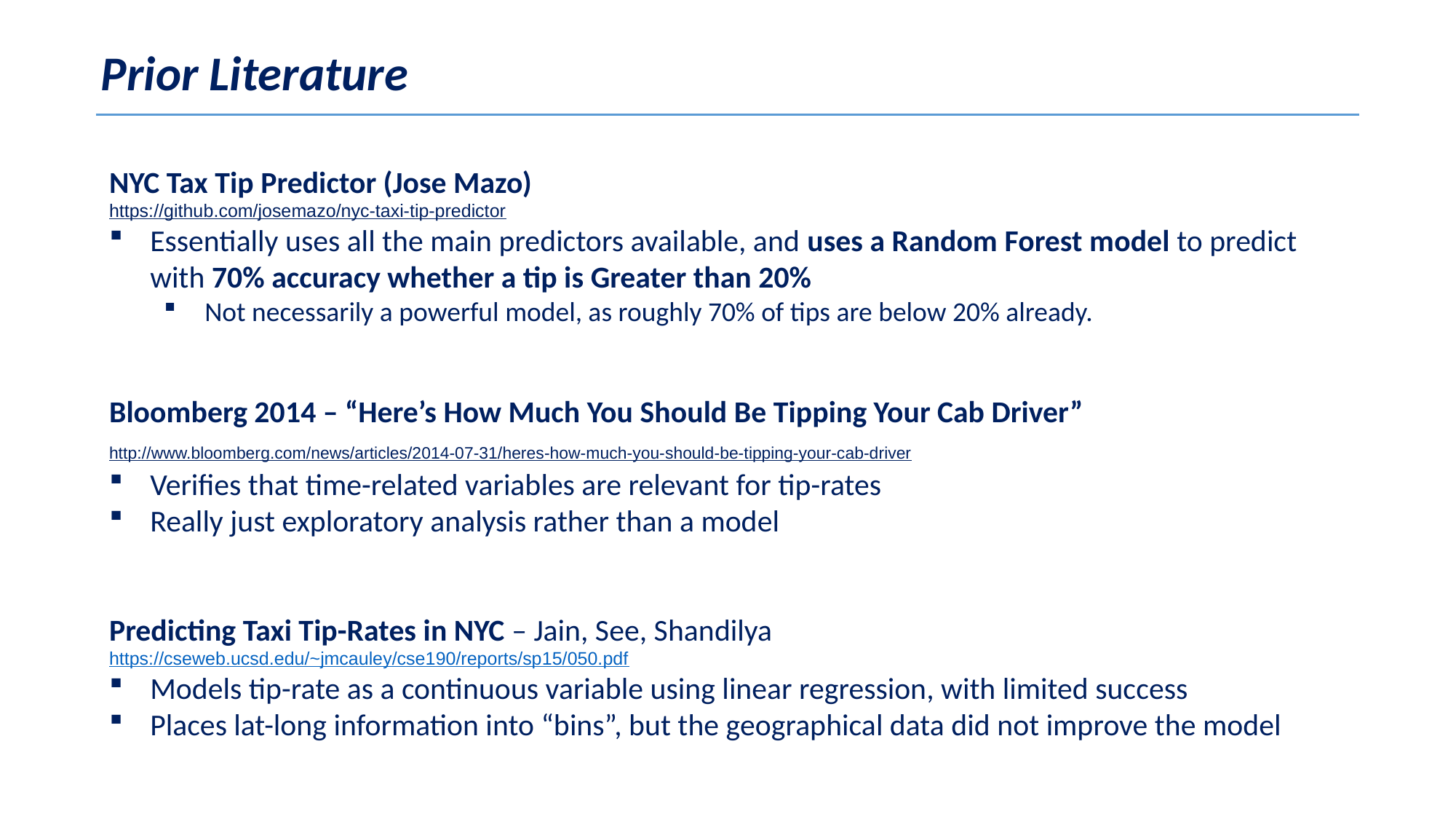

Prior Literature
NYC Tax Tip Predictor (Jose Mazo)
https://github.com/josemazo/nyc-taxi-tip-predictor
Essentially uses all the main predictors available, and uses a Random Forest model to predict with 70% accuracy whether a tip is Greater than 20%
Not necessarily a powerful model, as roughly 70% of tips are below 20% already.

Bloomberg 2014 – “Here’s How Much You Should Be Tipping Your Cab Driver”
http://www.bloomberg.com/news/articles/2014-07-31/heres-how-much-you-should-be-tipping-your-cab-driver
Verifies that time-related variables are relevant for tip-rates
Really just exploratory analysis rather than a model

Predicting Taxi Tip-Rates in NYC – Jain, See, Shandilya
https://cseweb.ucsd.edu/~jmcauley/cse190/reports/sp15/050.pdf
Models tip-rate as a continuous variable using linear regression, with limited success
Places lat-long information into “bins”, but the geographical data did not improve the model